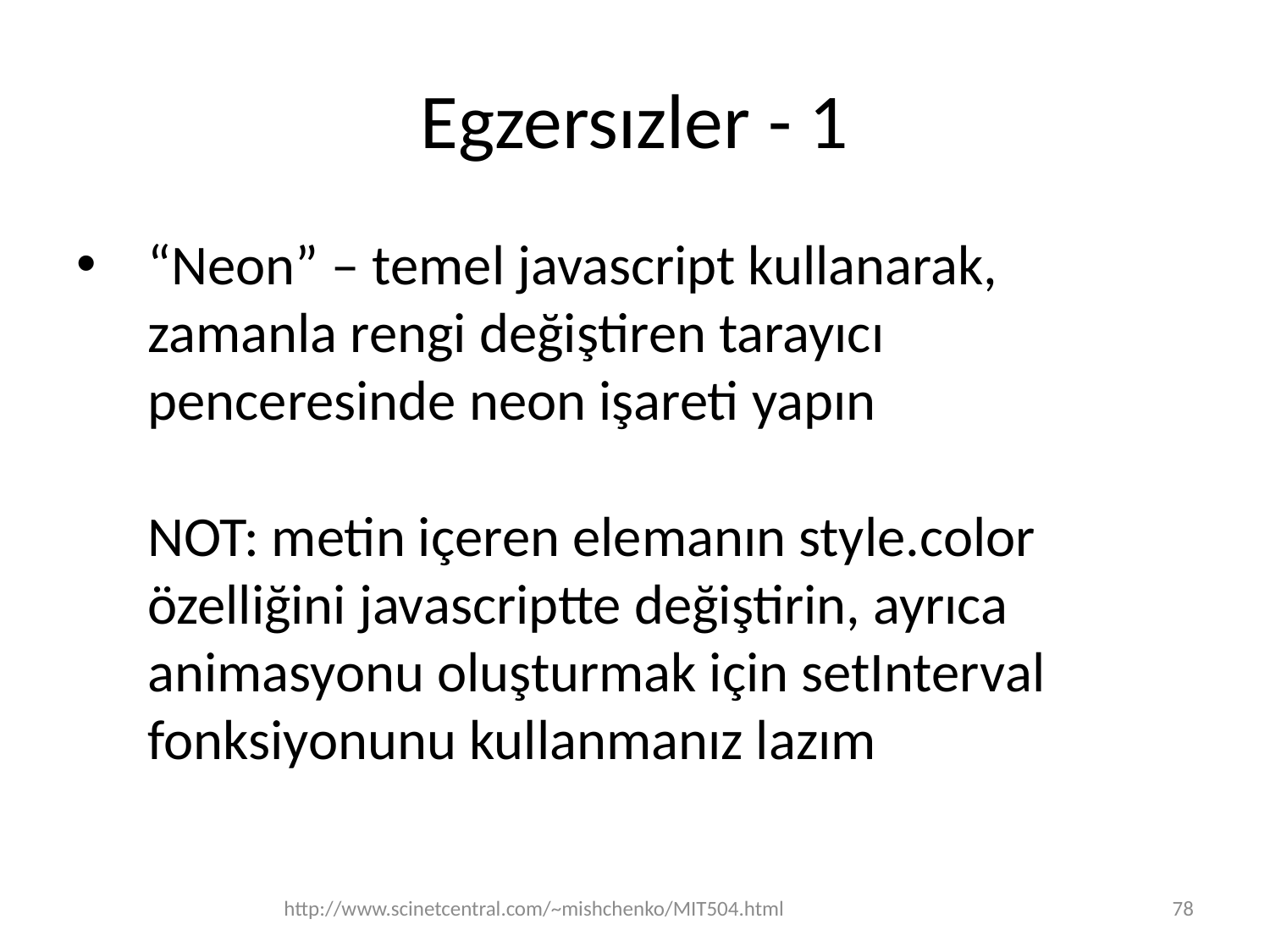

# Egzersızler - 1
“Neon” – temel javascript kullanarak, zamanla rengi değiştiren tarayıcı penceresinde neon işareti yapın
NOT: metin içeren elemanın style.color özelliğini javascriptte değiştirin, ayrıca animasyonu oluşturmak için setInterval fonksiyonunu kullanmanız lazım

http://www.scinetcentral.com/~mishchenko/MIT504.html
78